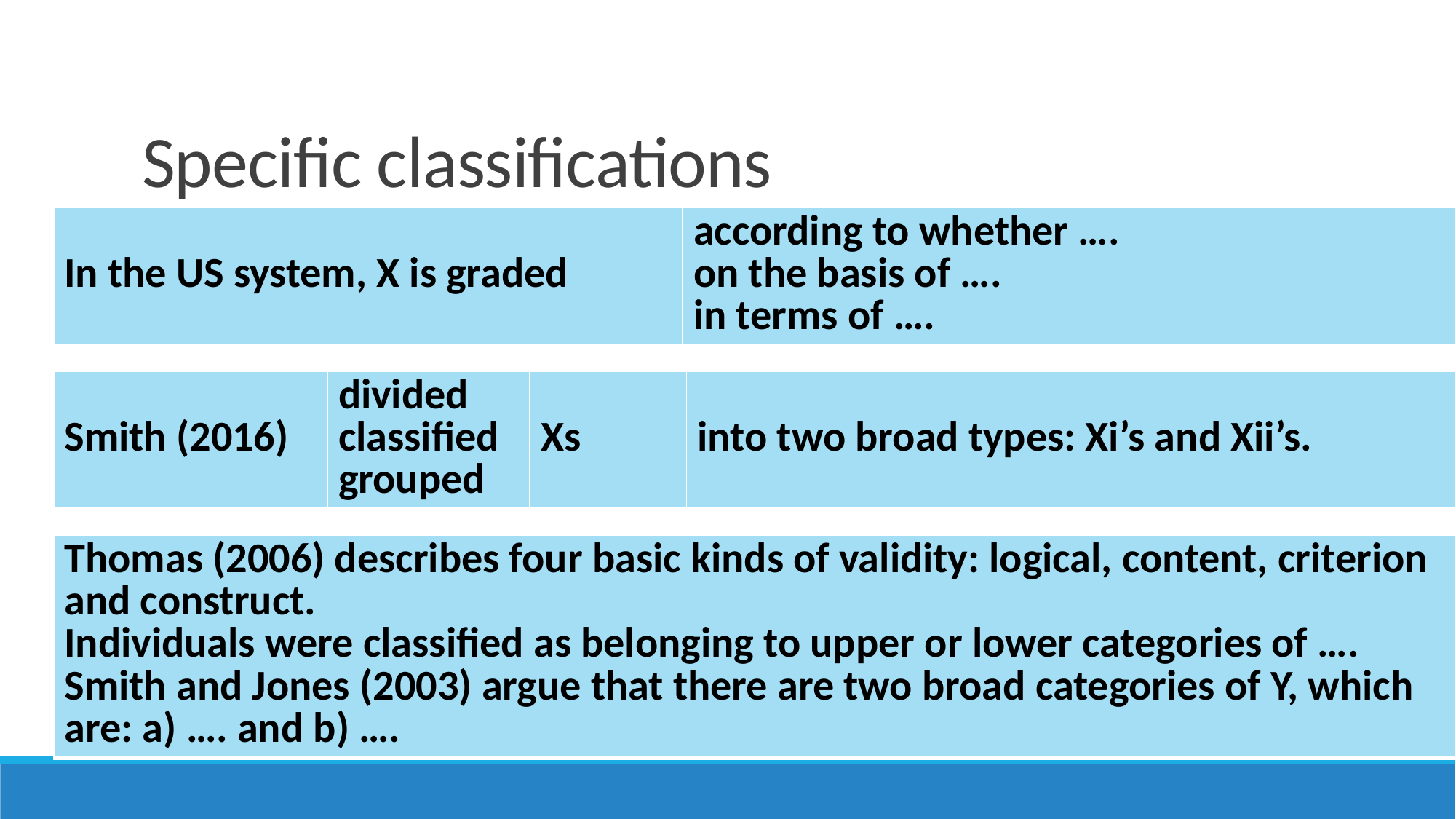

# Specific classifications
| In the US system, X is graded | according to whether …. on the basis of …. in terms of …. |
| --- | --- |
| Smith (2016) | divided classified grouped | Xs | into two broad types: Xi’s and Xii’s. |
| --- | --- | --- | --- |
| Thomas (2006) describes four basic kinds of validity: logical, content, criterion and construct. Individuals were classified as belonging to upper or lower categories of …. Smith and Jones (2003) argue that there are two broad categories of Y, which are: a) …. and b) …. |
| --- |